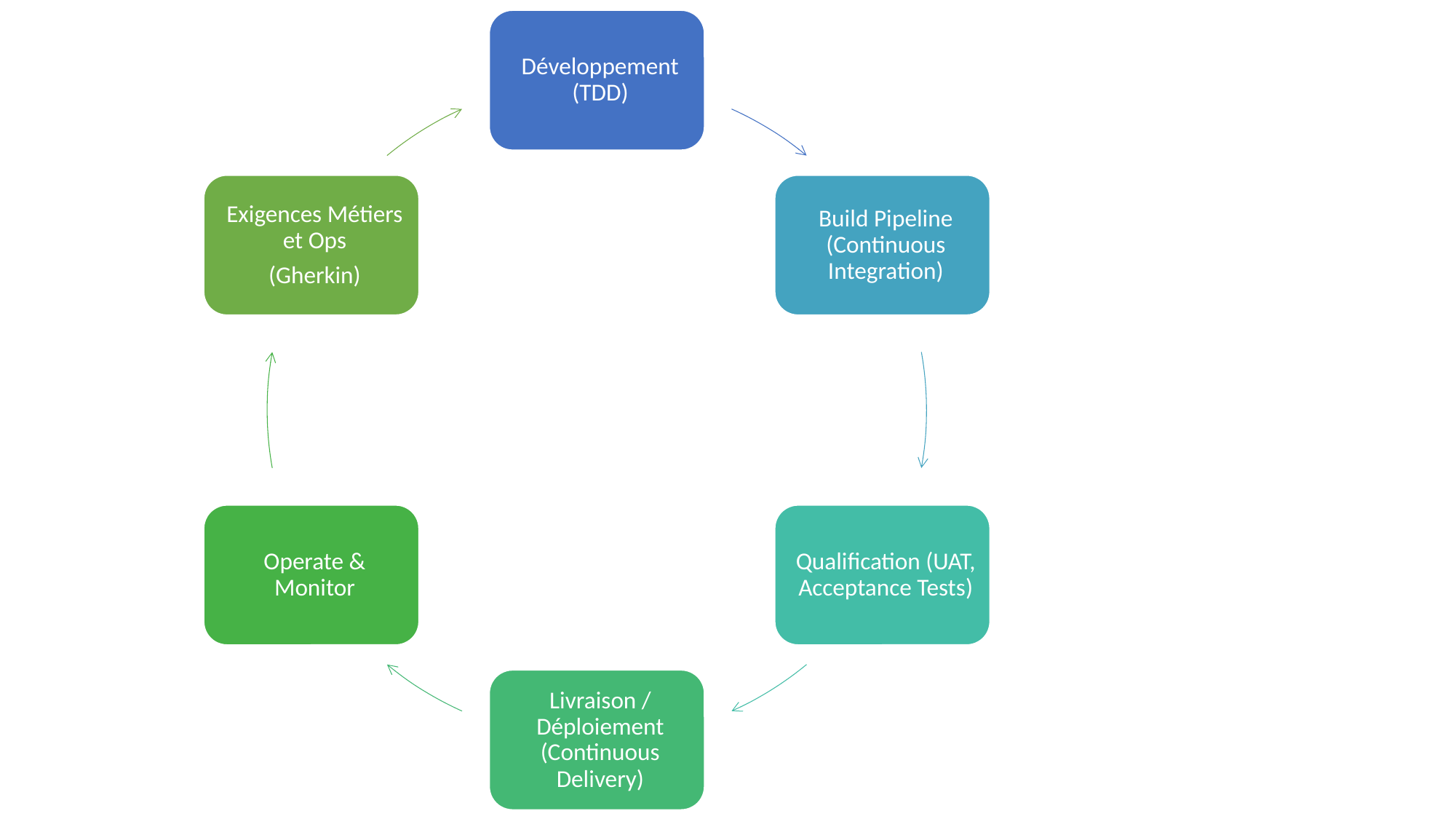

Développement (TDD)
Build Pipeline (Continuous Integration)
Qualification (UAT, Acceptance Tests)
Livraison / Déploiement (Continuous Delivery)
Operate & Monitor
Exigences Métiers et Ops
(Gherkin)